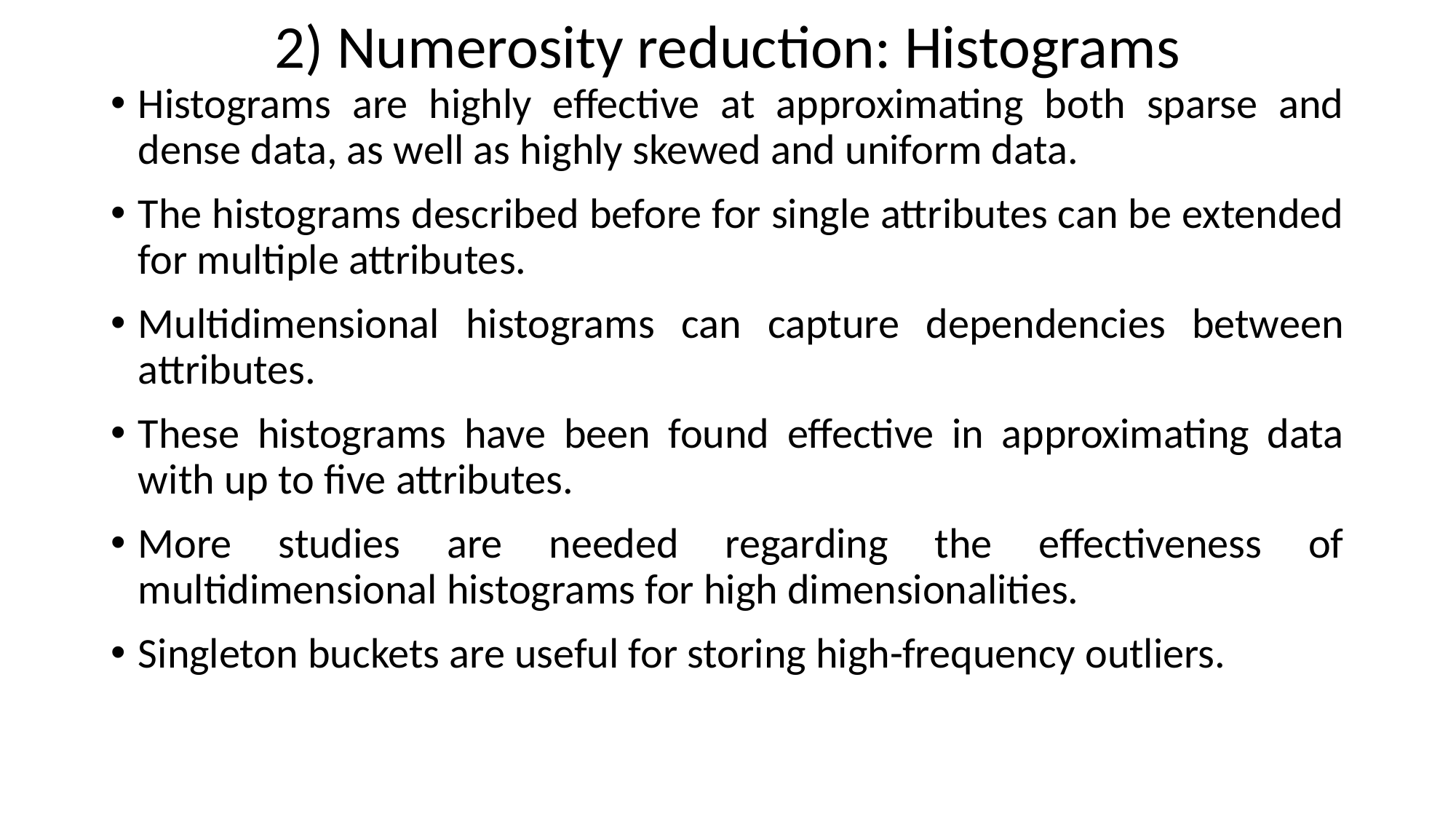

# 2) Numerosity reduction: Histograms
Histograms are highly effective at approximating both sparse and dense data, as well as highly skewed and uniform data.
The histograms described before for single attributes can be extended for multiple attributes.
Multidimensional histograms can capture dependencies between attributes.
These histograms have been found effective in approximating data with up to five attributes.
More studies are needed regarding the effectiveness of multidimensional histograms for high dimensionalities.
Singleton buckets are useful for storing high-frequency outliers.